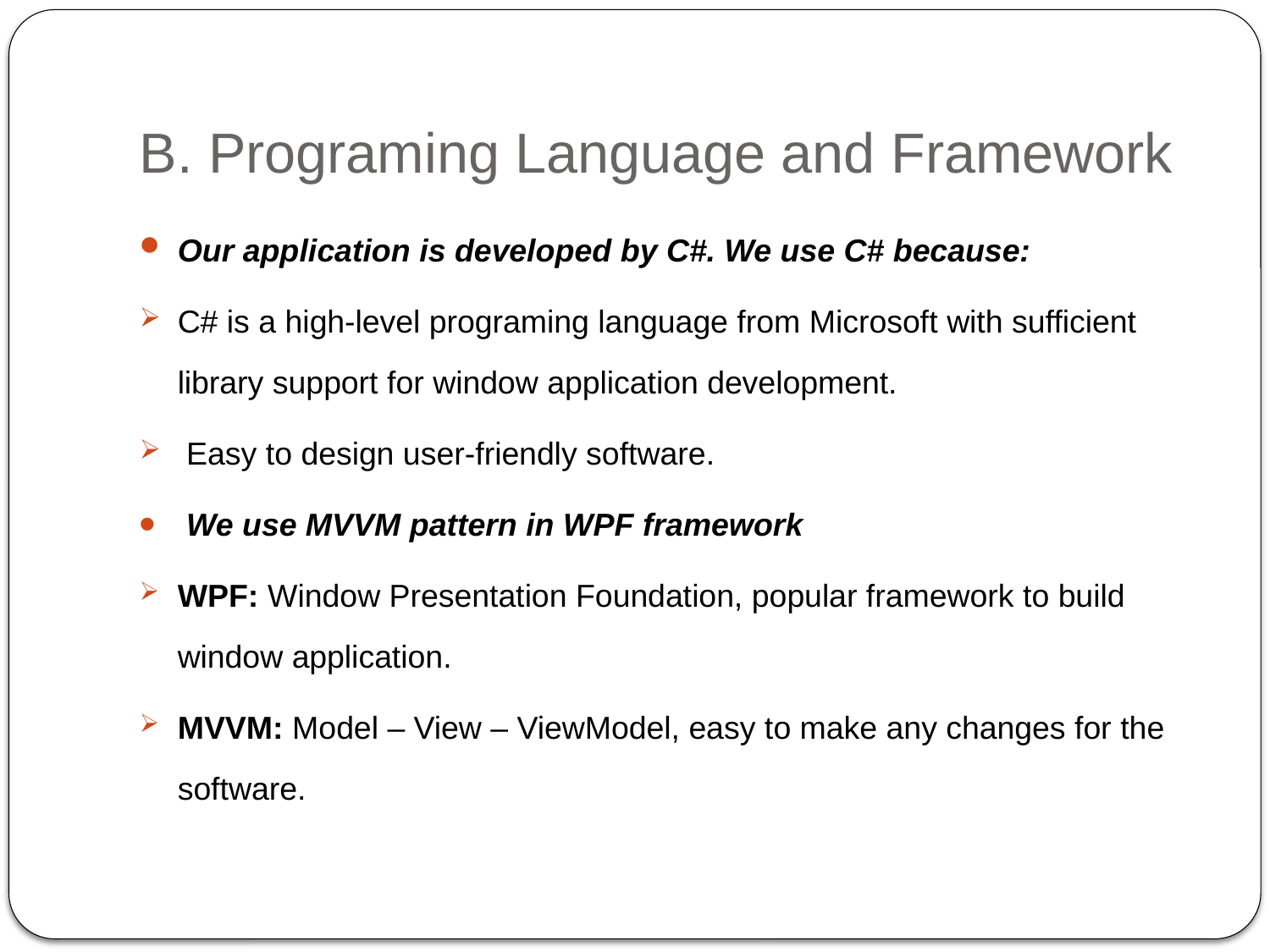

# B. Programing Language and Framework
Our application is developed by C#. We use C# because:
C# is a high-level programing language from Microsoft with sufficient library support for window application development.
 Easy to design user-friendly software.
 We use MVVM pattern in WPF framework
WPF: Window Presentation Foundation, popular framework to build window application.
MVVM: Model – View – ViewModel, easy to make any changes for the software.